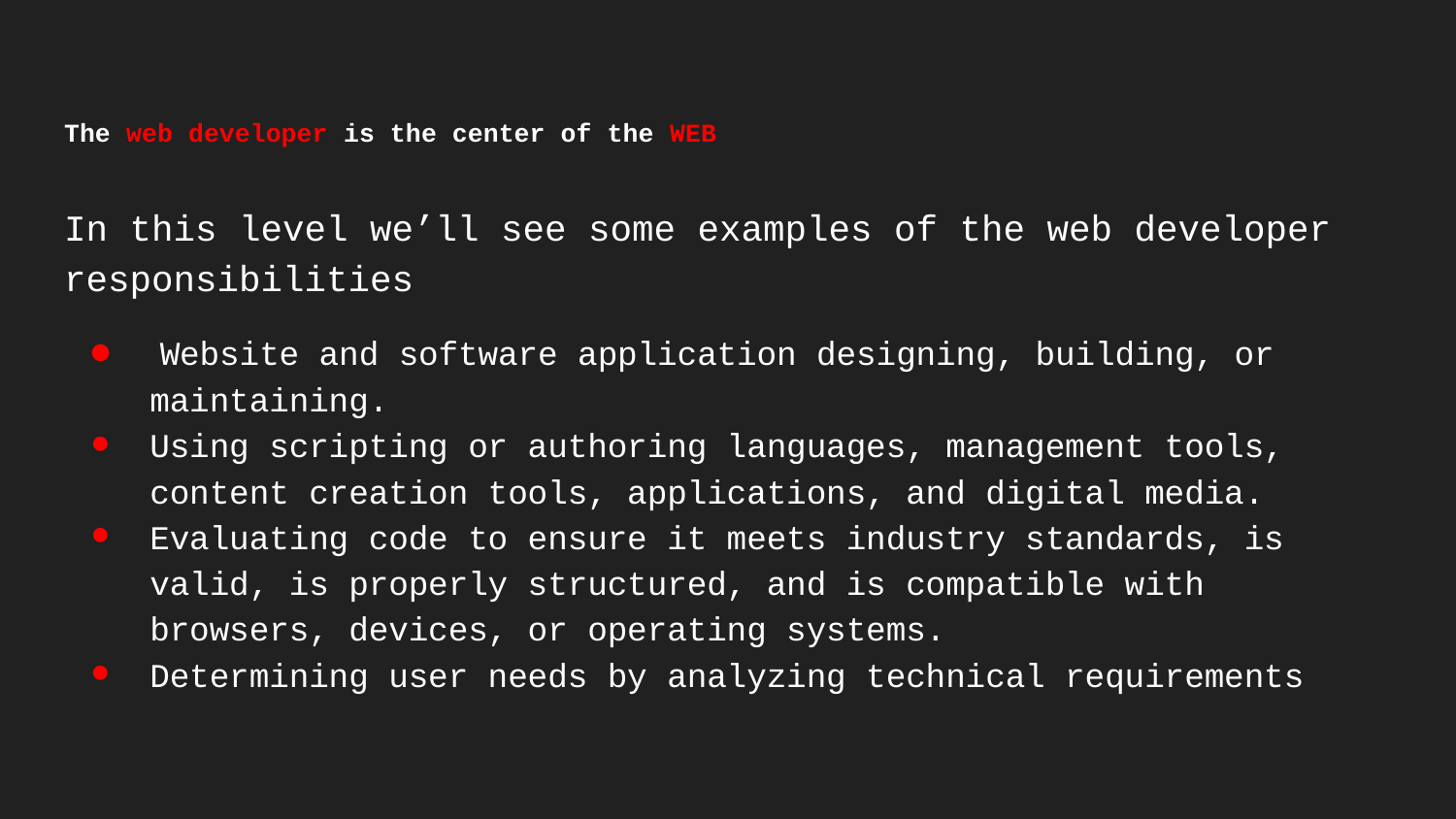

# The web developer is the center of the WEB

In this level we’ll see some examples of the web developer responsibilities
 Website and software application designing, building, or maintaining.
Using scripting or authoring languages, management tools, content creation tools, applications, and digital media.
Evaluating code to ensure it meets industry standards, is valid, is properly structured, and is compatible with browsers, devices, or operating systems.
Determining user needs by analyzing technical requirements